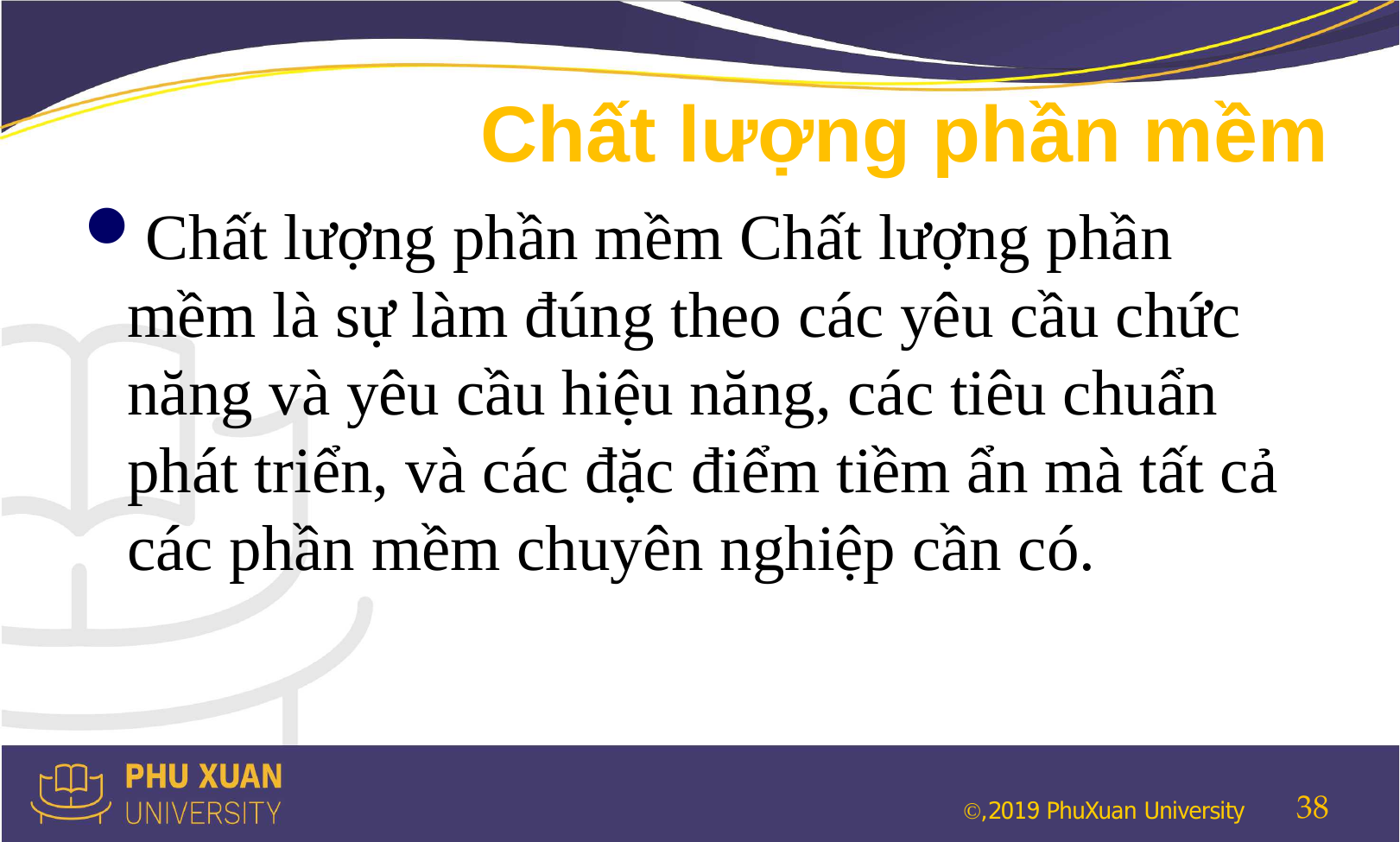

# Chất lượng phần mềm
Chất lượng phần mềm Chất lượng phần mềm là sự làm đúng theo các yêu cầu chức năng và yêu cầu hiệu năng, các tiêu chuẩn phát triển, và các đặc điểm tiềm ẩn mà tất cả các phần mềm chuyên nghiệp cần có.
38